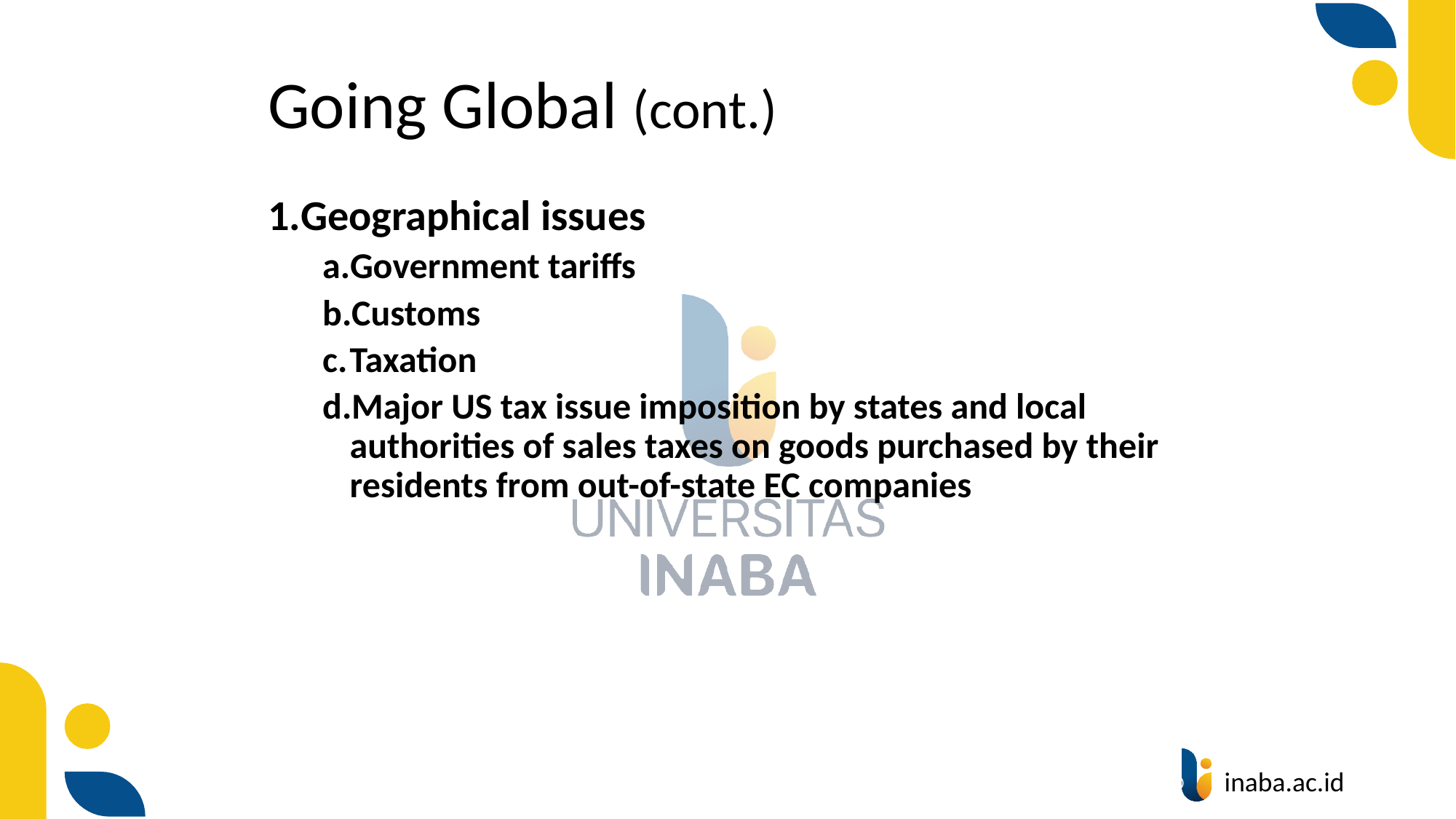

# Going Global (cont.)
Geographical issues
Government tariffs
Customs
Taxation
Major US tax issue imposition by states and local authorities of sales taxes on goods purchased by their residents from out-of-state EC companies
89
© Prentice Hall 2020